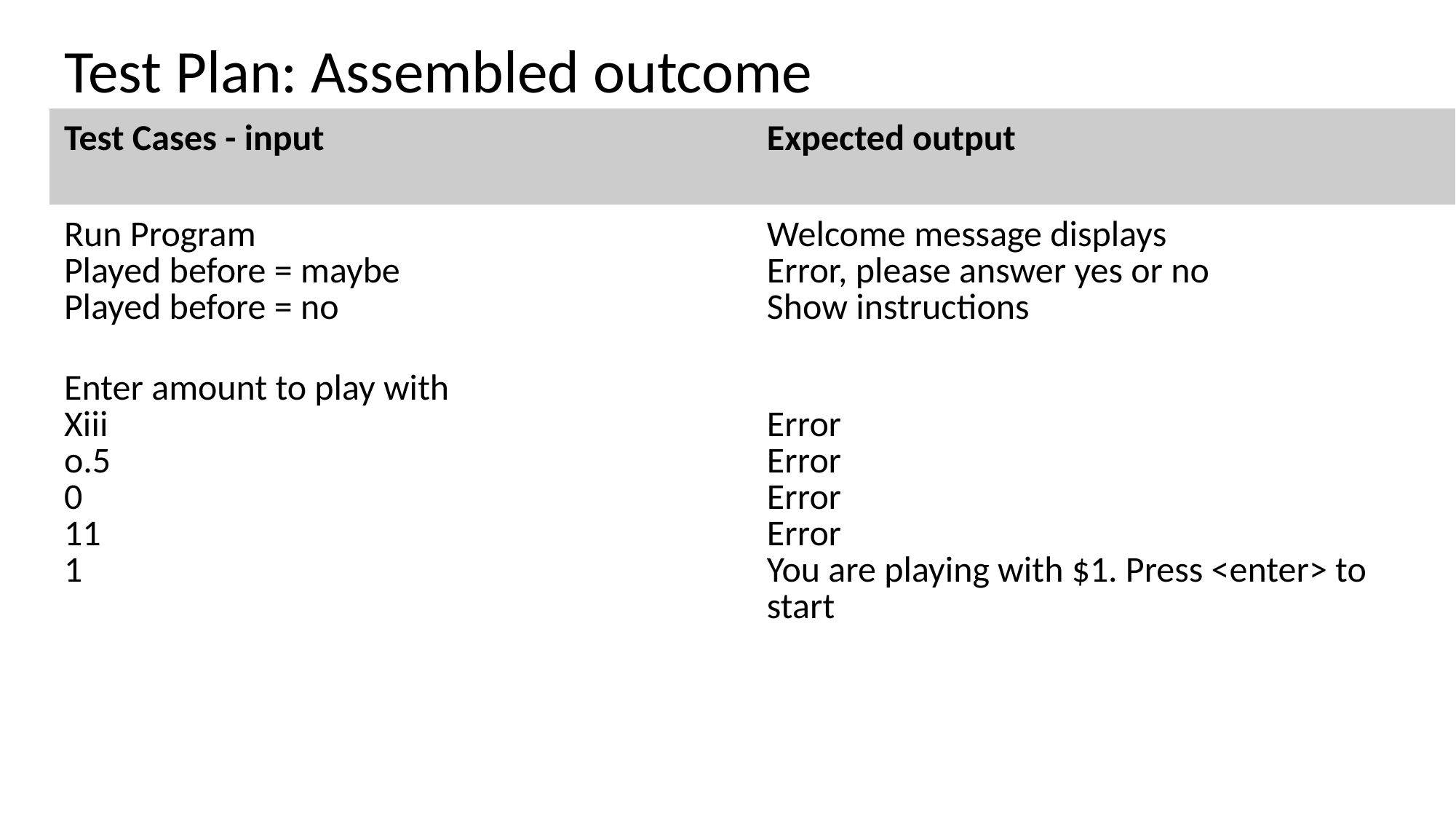

# Test Plan: Assembled outcome
| Test Cases - input | Expected output |
| --- | --- |
| Run Program Played before = maybe Played before = no | Welcome message displays Error, please answer yes or no Show instructions |
| Enter amount to play with Xiii o.5 0 11 1 | Error Error Error Error You are playing with $1. Press <enter> to start |